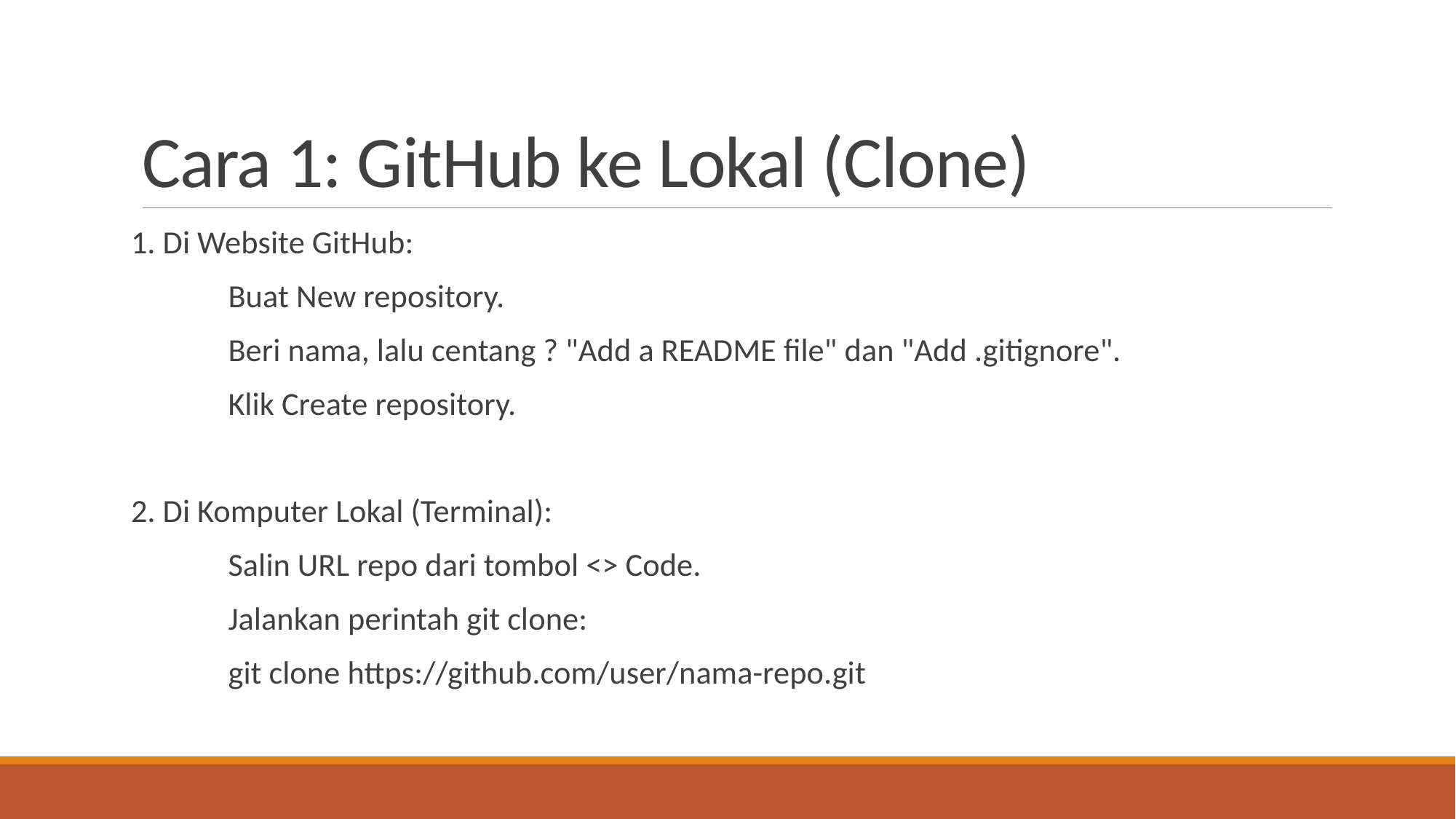

# Cara 1: GitHub ke Lokal (Clone)
1. Di Website GitHub:
	Buat New repository.
	Beri nama, lalu centang ? "Add a README file" dan "Add .gitignore".
	Klik Create repository.

2. Di Komputer Lokal (Terminal):
	Salin URL repo dari tombol <> Code.
	Jalankan perintah git clone:
	git clone https://github.com/user/nama-repo.git